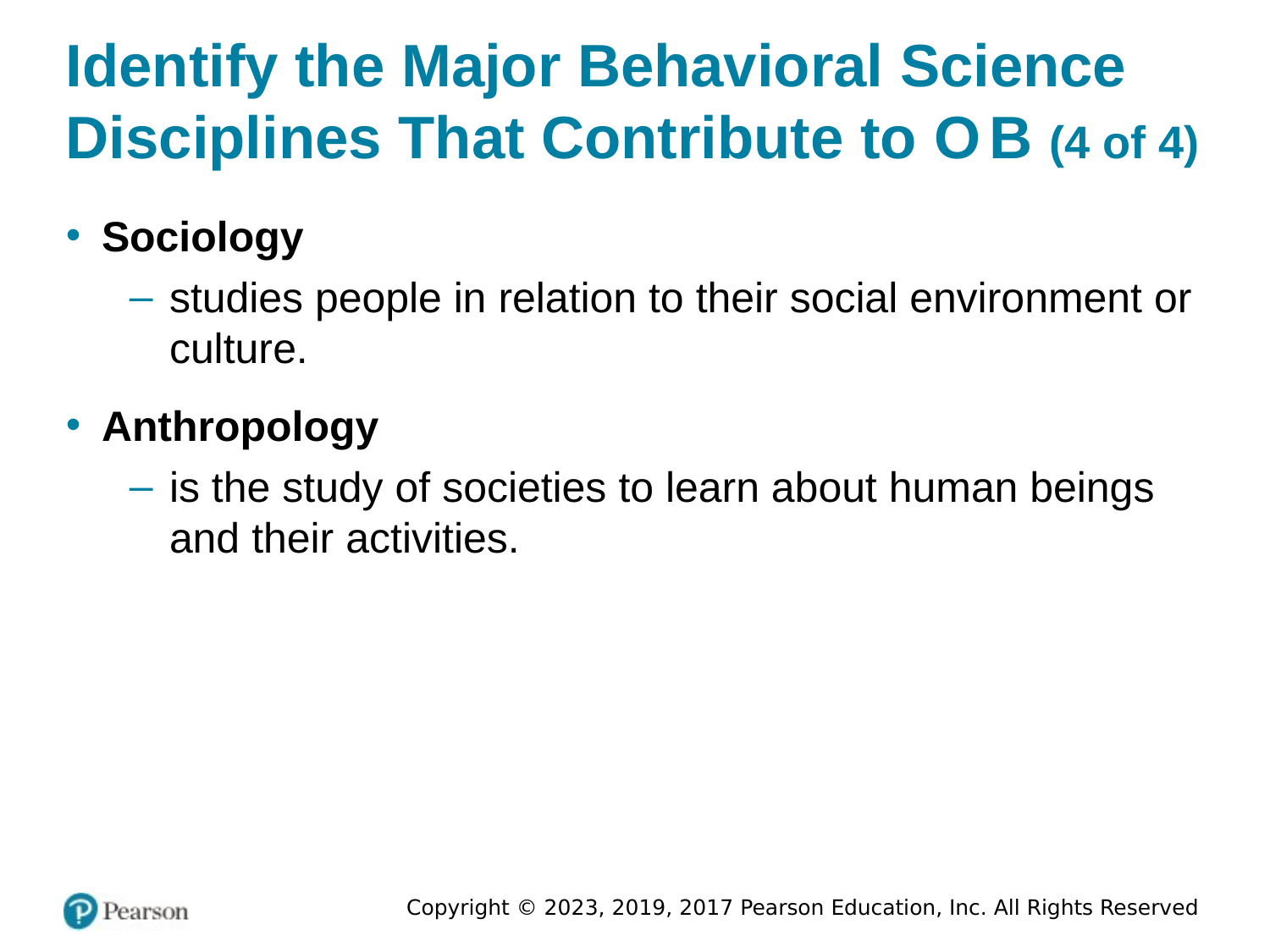

# Identify the Major Behavioral Science Disciplines That Contribute to O B (4 of 4)
Sociology
studies people in relation to their social environment or culture.
Anthropology
is the study of societies to learn about human beings and their activities.